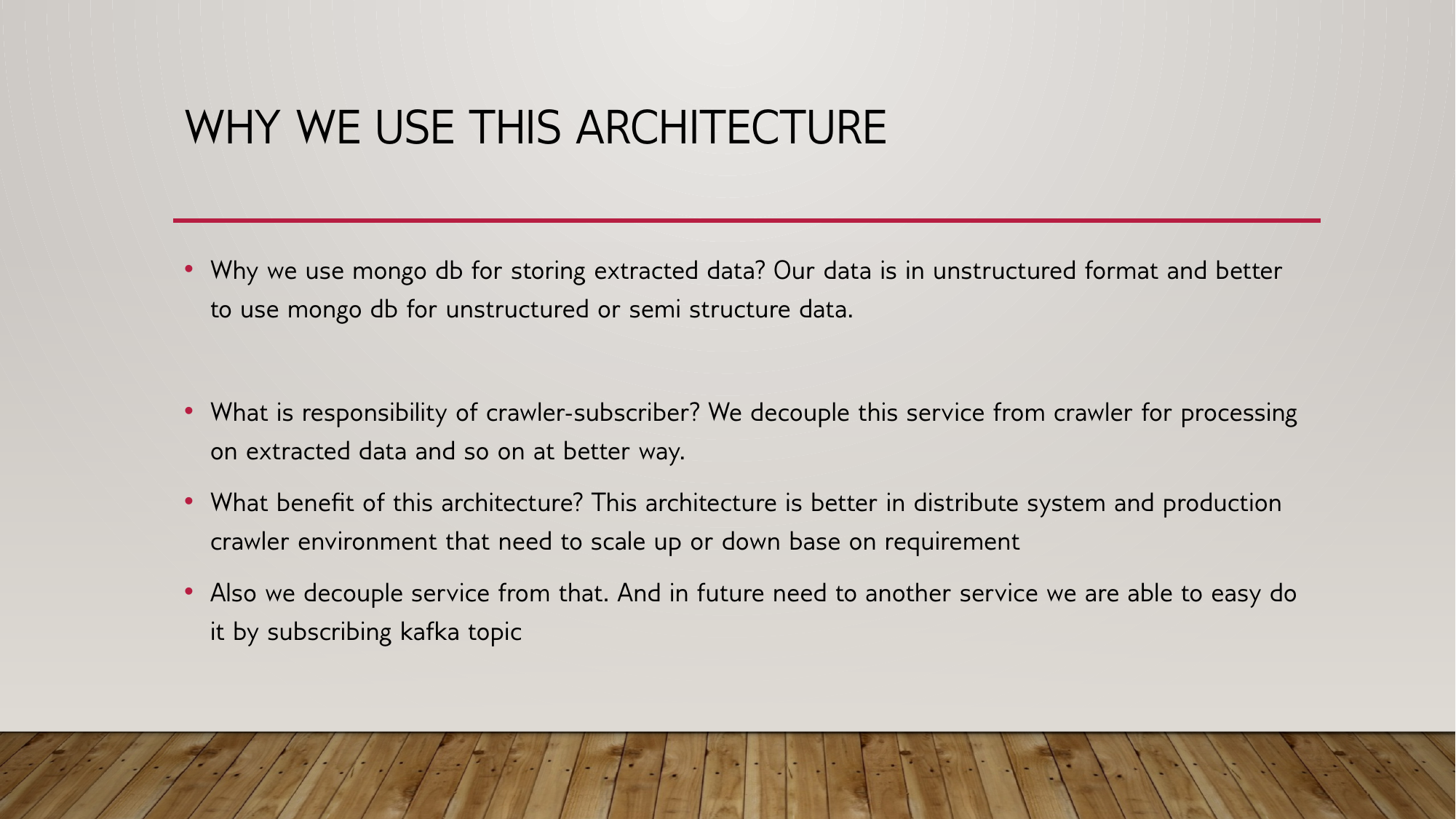

# Why we use this architecture
Why we use mongo db for storing extracted data? Our data is in unstructured format and better to use mongo db for unstructured or semi structure data.

What is responsibility of crawler-subscriber? We decouple this service from crawler for processing on extracted data and so on at better way.
What benefit of this architecture? This architecture is better in distribute system and production crawler environment that need to scale up or down base on requirement
Also we decouple service from that. And in future need to another service we are able to easy do it by subscribing kafka topic